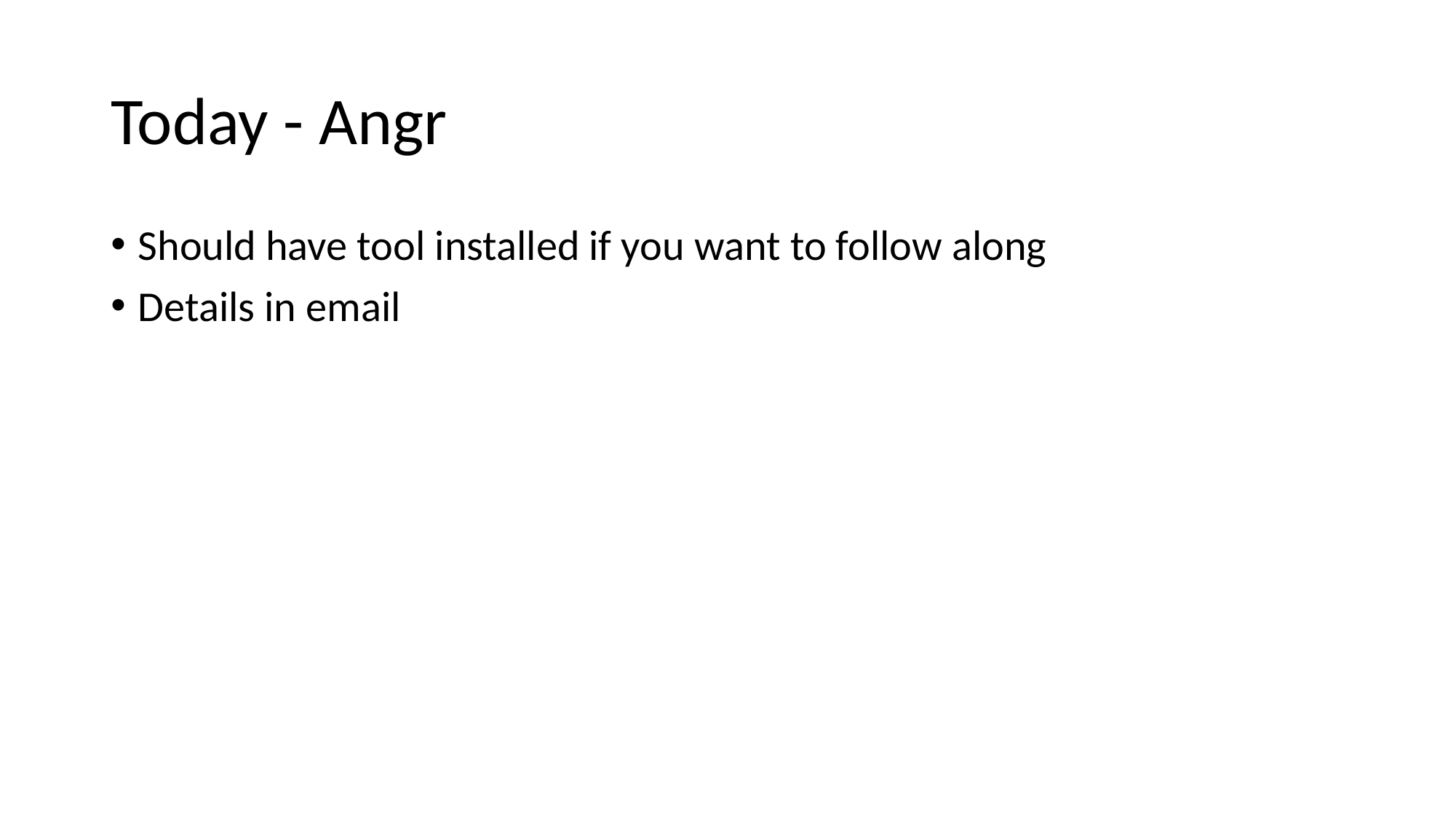

# Today - Angr
Should have tool installed if you want to follow along
Details in email